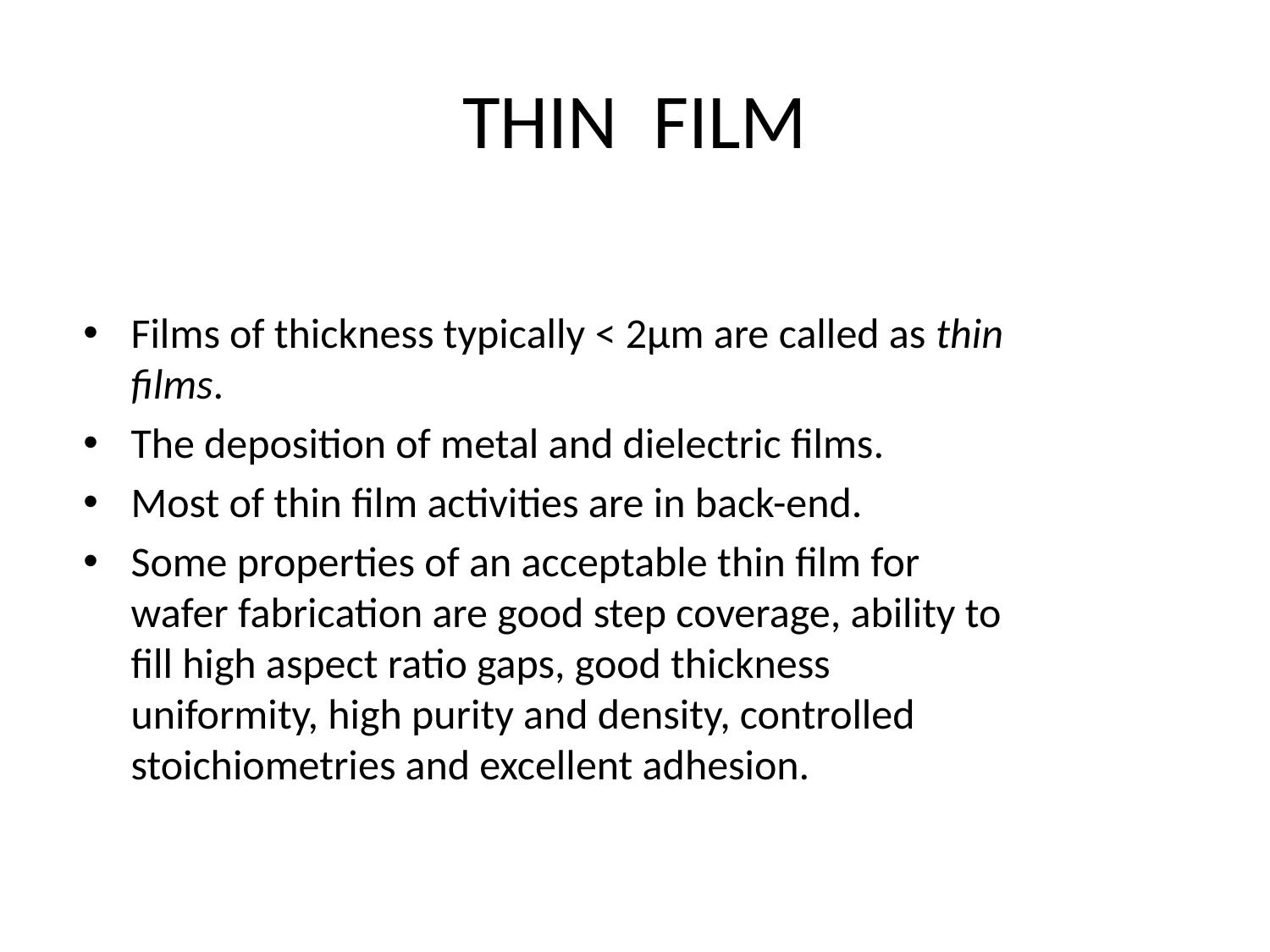

# THIN  FILM
Films of thickness typically < 2µm are called as thin films.
The deposition of metal and dielectric films.
Most of thin film activities are in back-end.
Some properties of an acceptable thin film for wafer fabrication are good step coverage, ability to fill high aspect ratio gaps, good thickness uniformity, high purity and density, controlled stoichiometries and excellent adhesion.